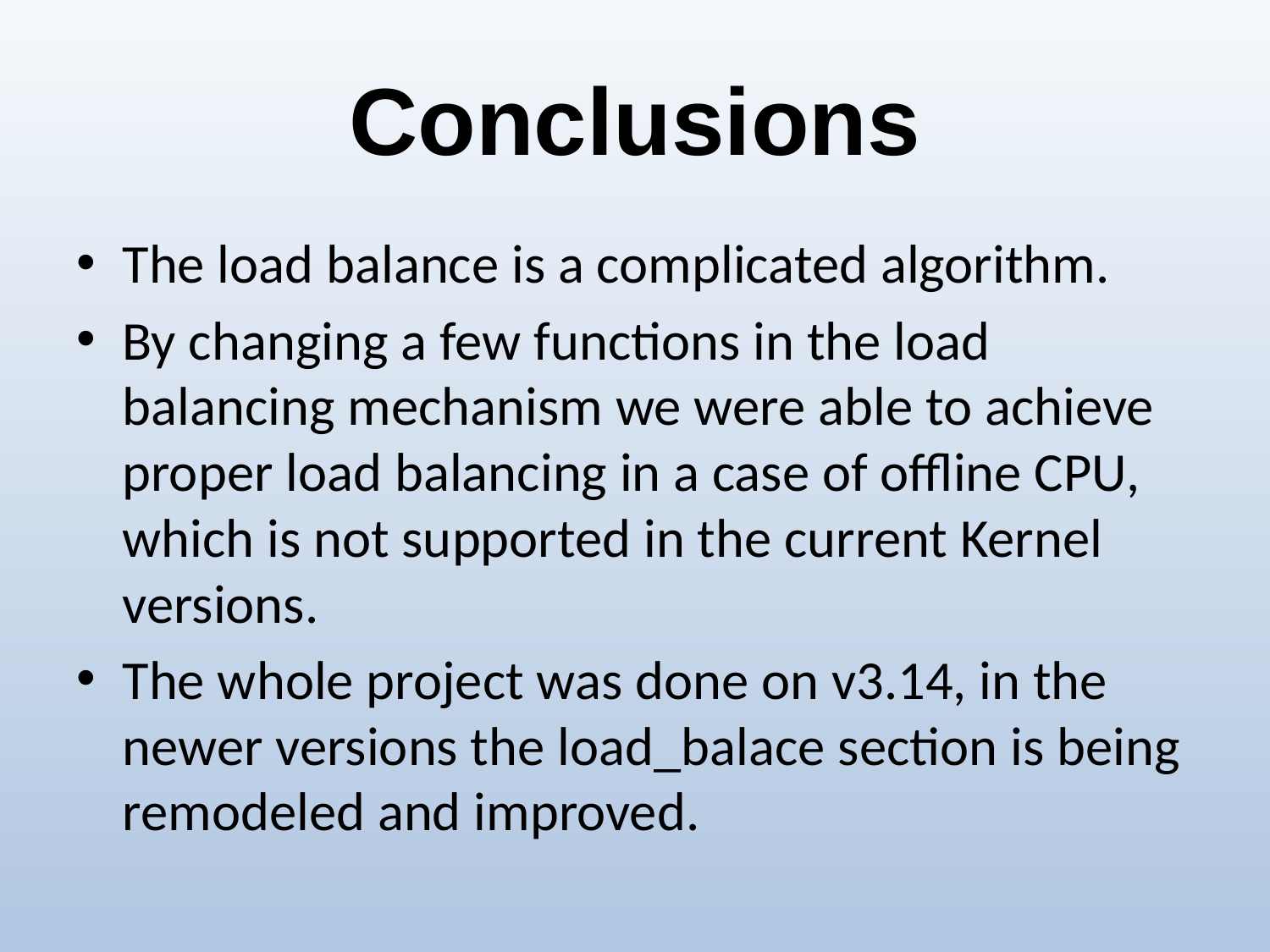

# Conclusions
The load balance is a complicated algorithm.
By changing a few functions in the load balancing mechanism we were able to achieve proper load balancing in a case of offline CPU, which is not supported in the current Kernel versions.
The whole project was done on v3.14, in the newer versions the load_balace section is being remodeled and improved.